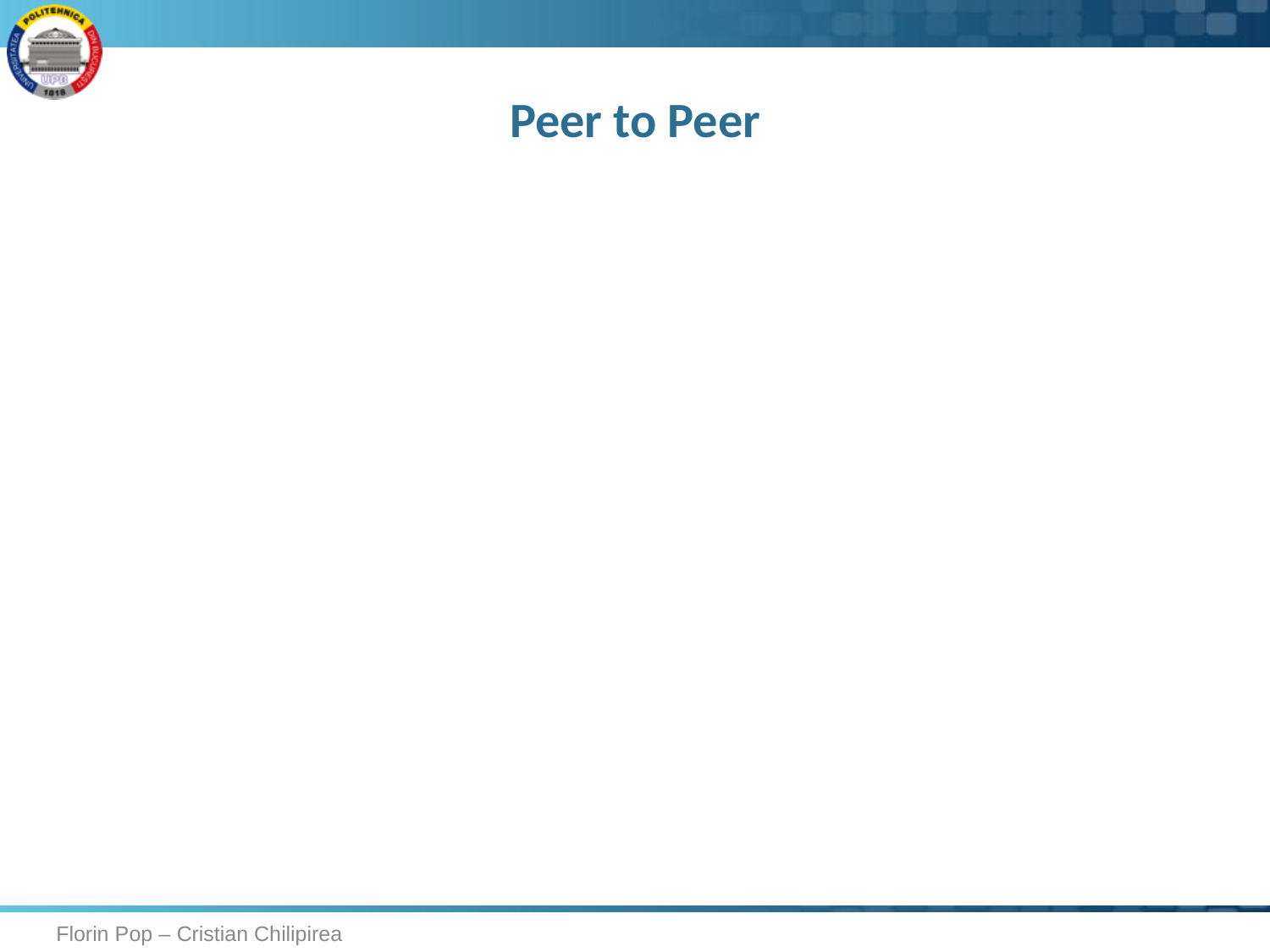

# Peer to Peer

Florin Pop – Cristian Chilipirea